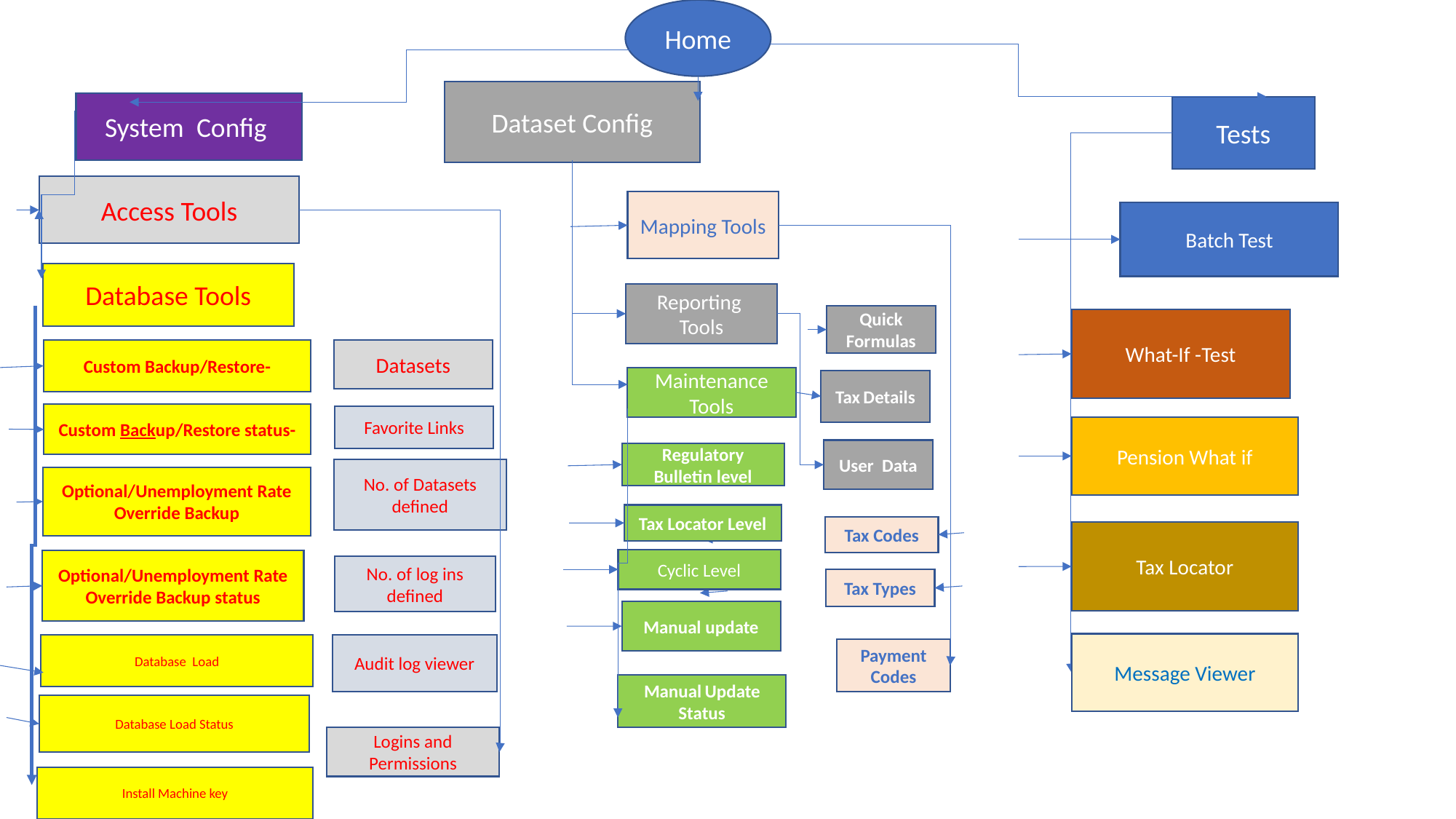

Home
Dataset Config
System  Config
Tests
Access Tools
Mapping Tools
Batch Test
Database Tools
Reporting
Tools
Quick Formulas
What-If -Test
Custom Backup/Restore-
Datasets
Maintenance Tools
Tax Details
Custom Backup/Restore status-
Favorite Links
Pension What if
User  Data
Regulatory Bulletin level
No. of Datasets
defined
Optional/Unemployment Rate Override Backup
Tax Locator Level
Tax Codes
Tax Locator
Cyclic Level
Optional/Unemployment Rate Override Backup status
No. of log ins defined
Tax Types
Manual update
Message Viewer
Database  Load
Audit log viewer
Payment Codes
Manual Update
Status
Database Load Status
Logins and Permissions
Install Machine key